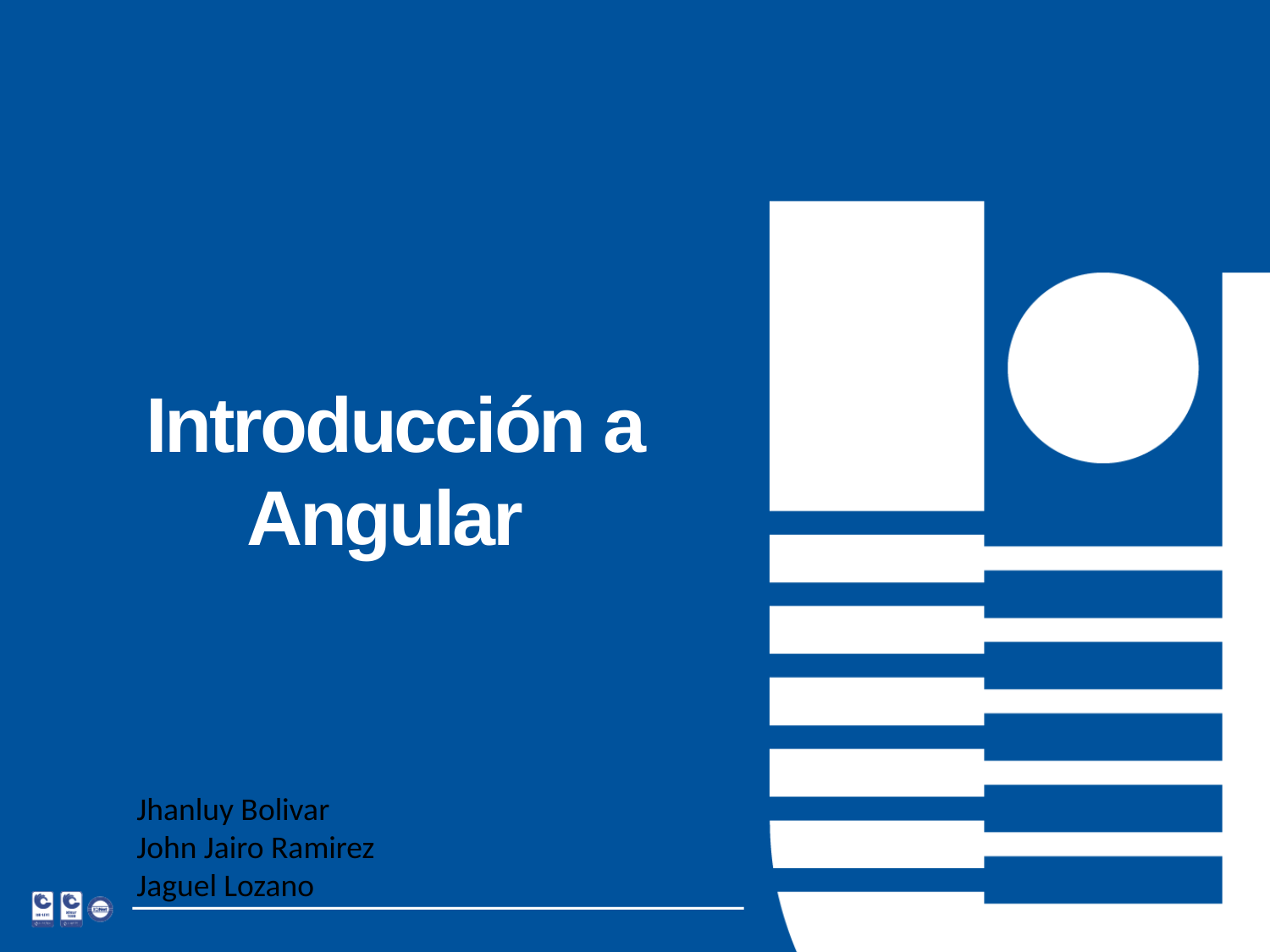

# Introducción a Angular
Jhanluy Bolivar
John Jairo Ramirez
Jaguel Lozano